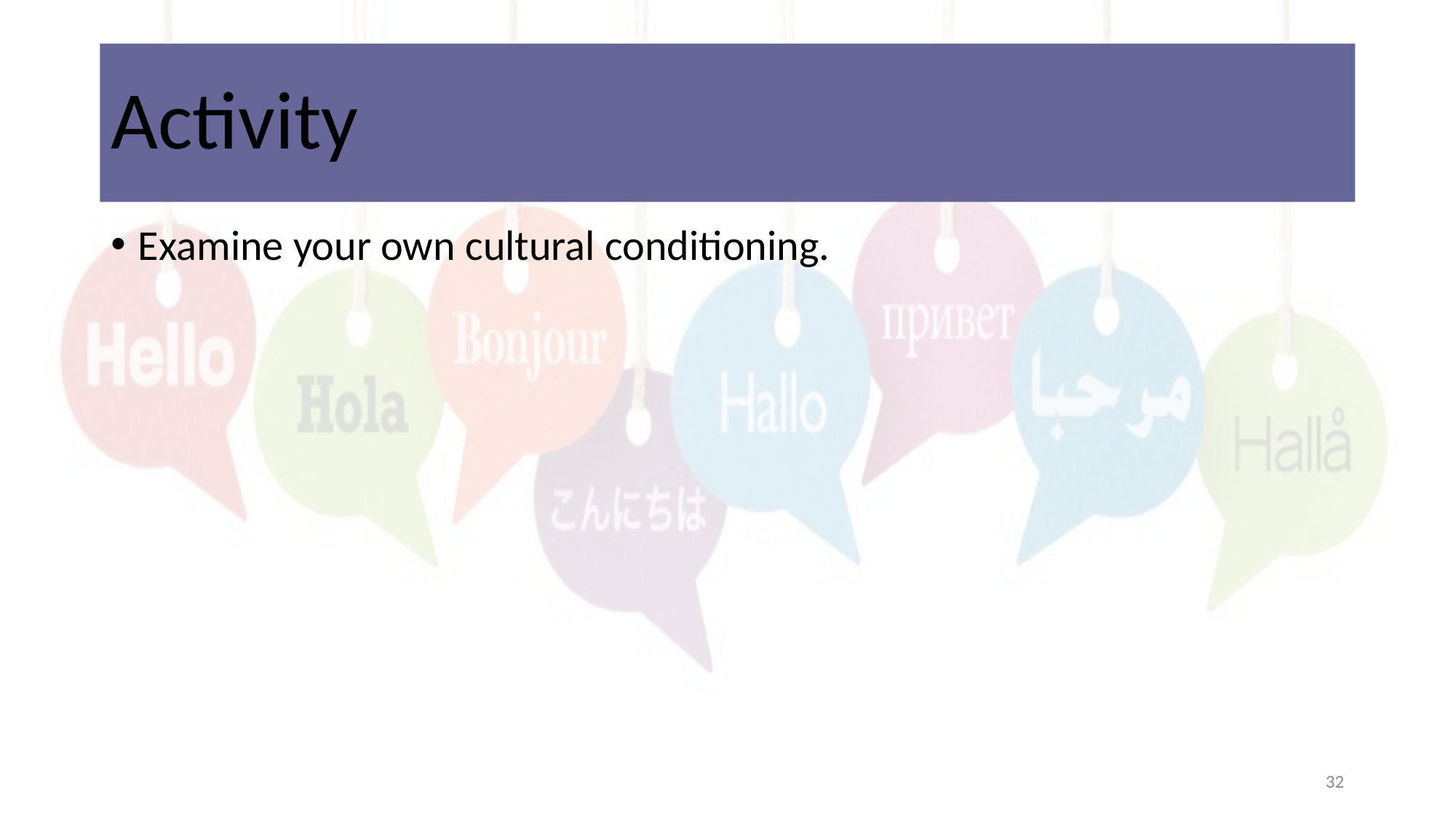

# Activity
Examine your own cultural conditioning.
32